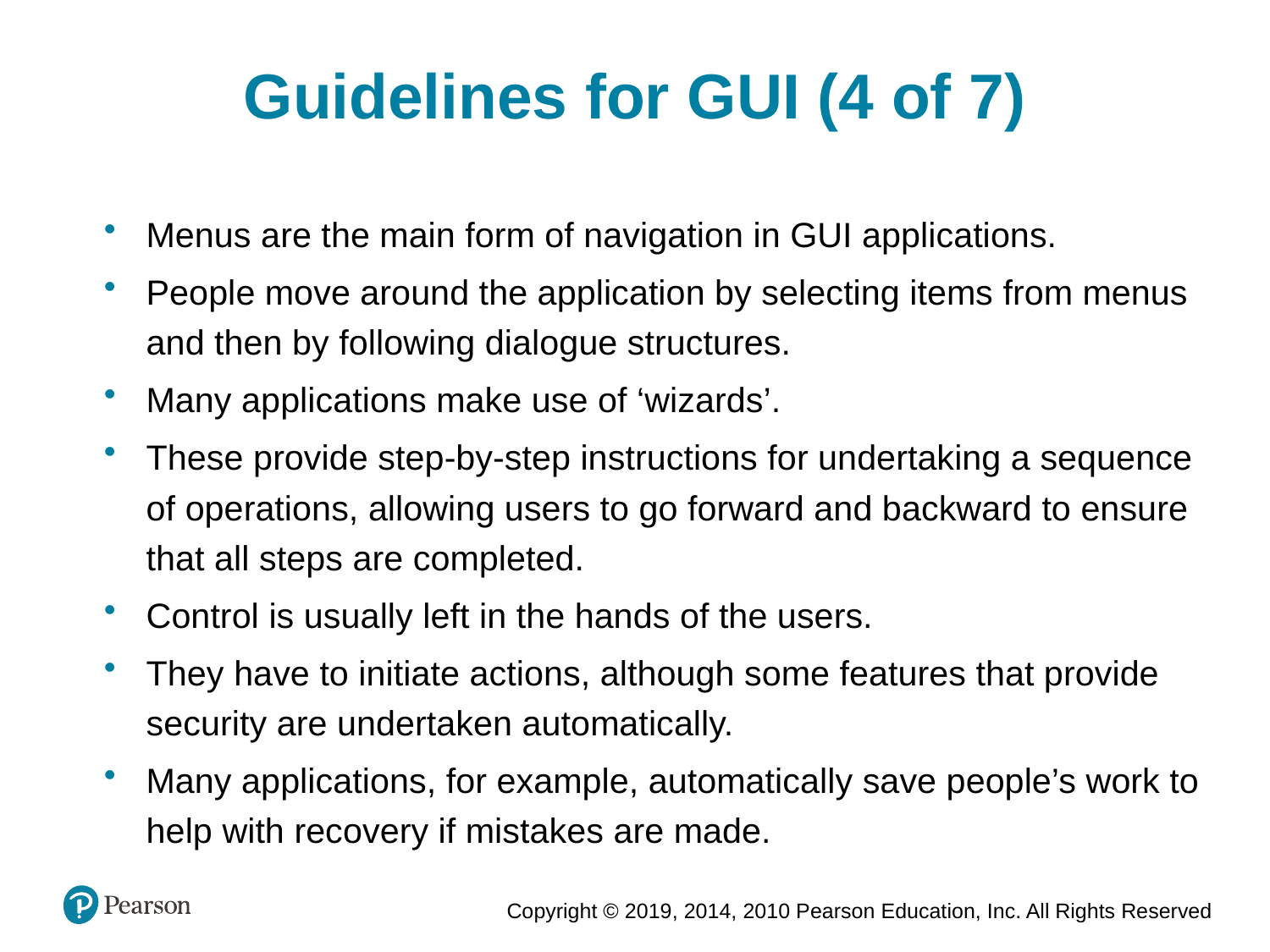

Guidelines for GUI (4 of 7)
Menus are the main form of navigation in GUI applications.
People move around the application by selecting items from menus and then by following dialogue structures.
Many applications make use of ‘wizards’.
These provide step-by-step instructions for undertaking a sequence of operations, allowing users to go forward and backward to ensure that all steps are completed.
Control is usually left in the hands of the users.
They have to initiate actions, although some features that provide security are undertaken automatically.
Many applications, for example, automatically save people’s work to help with recovery if mistakes are made.